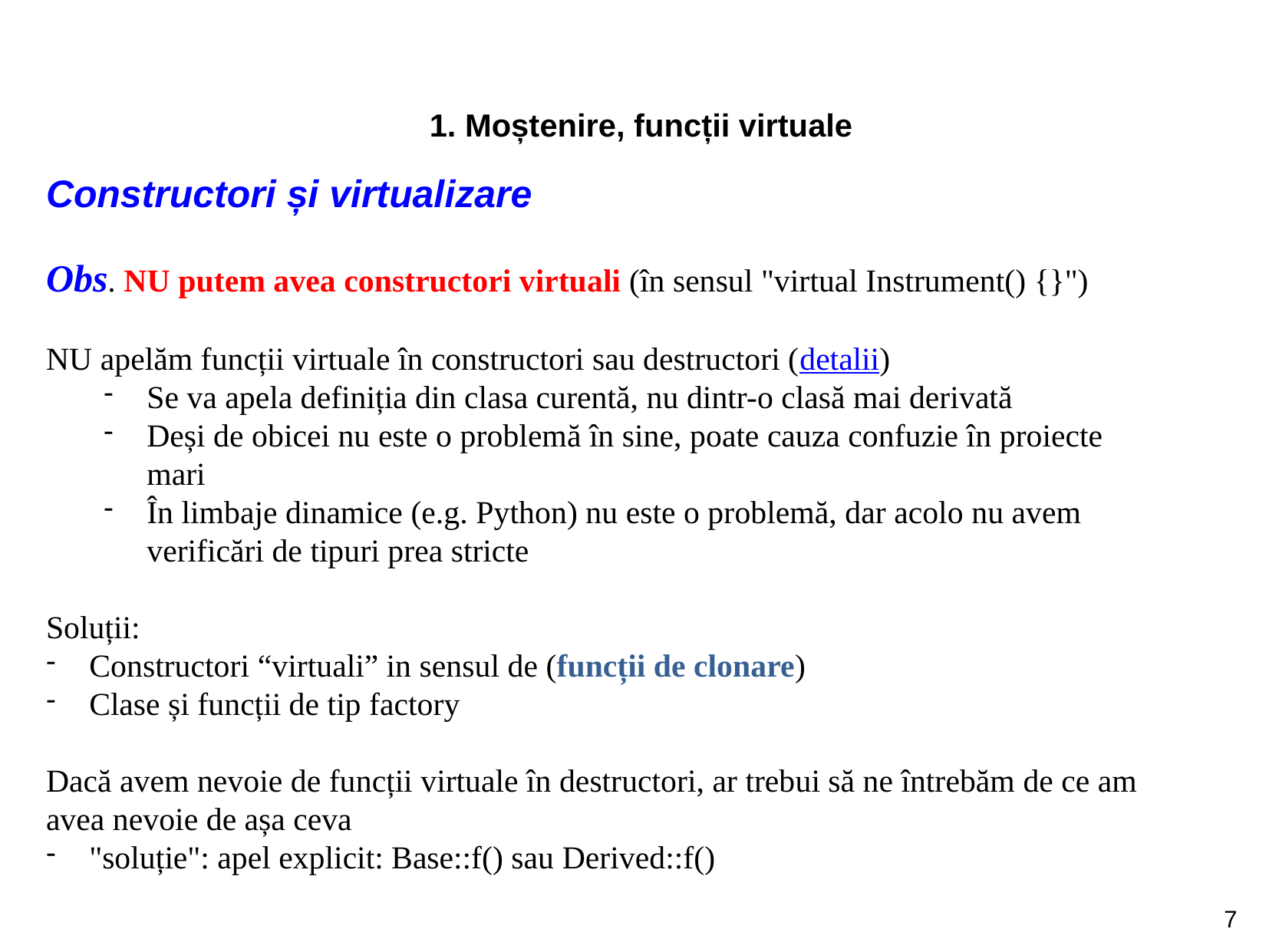

1. Moștenire, funcții virtuale
Constructori și virtualizare

Obs. NU putem avea constructori virtuali (în sensul "virtual Instrument() {}")

NU apelăm funcții virtuale în constructori sau destructori (detalii)
Se va apela definiția din clasa curentă, nu dintr-o clasă mai derivată
Deși de obicei nu este o problemă în sine, poate cauza confuzie în proiecte mari
În limbaje dinamice (e.g. Python) nu este o problemă, dar acolo nu avem verificări de tipuri prea stricte

Soluții:
Constructori “virtuali” in sensul de (funcții de clonare)
Clase și funcții de tip factory

Dacă avem nevoie de funcții virtuale în destructori, ar trebui să ne întrebăm de ce am avea nevoie de așa ceva
"soluție": apel explicit: Base::f() sau Derived::f()
7